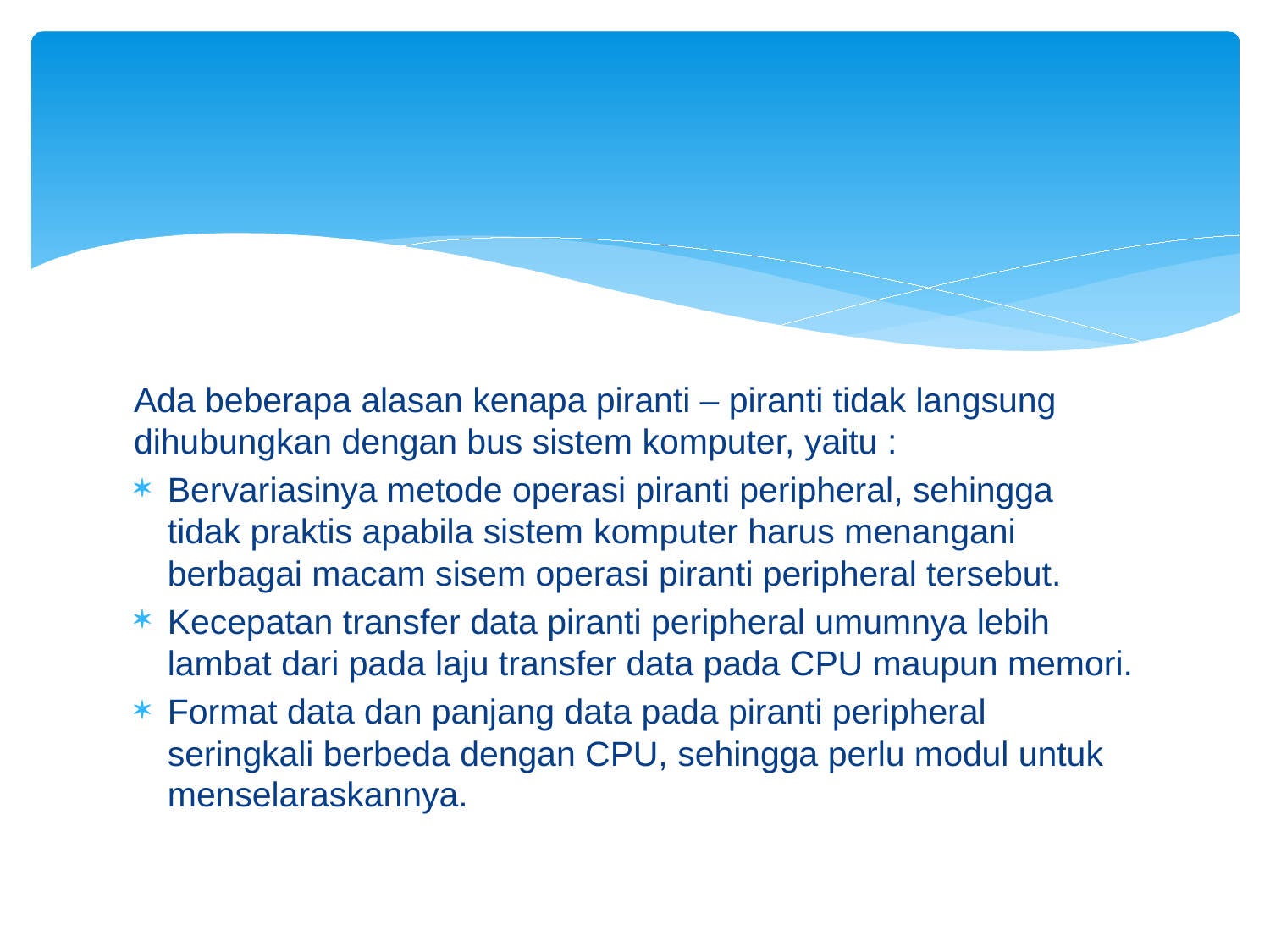

#
Ada beberapa alasan kenapa piranti – piranti tidak langsung dihubungkan dengan bus sistem komputer, yaitu :
Bervariasinya metode operasi piranti peripheral, sehingga tidak praktis apabila sistem komputer harus menangani berbagai macam sisem operasi piranti peripheral tersebut.
Kecepatan transfer data piranti peripheral umumnya lebih lambat dari pada laju transfer data pada CPU maupun memori.
Format data dan panjang data pada piranti peripheral seringkali berbeda dengan CPU, sehingga perlu modul untuk menselaraskannya.